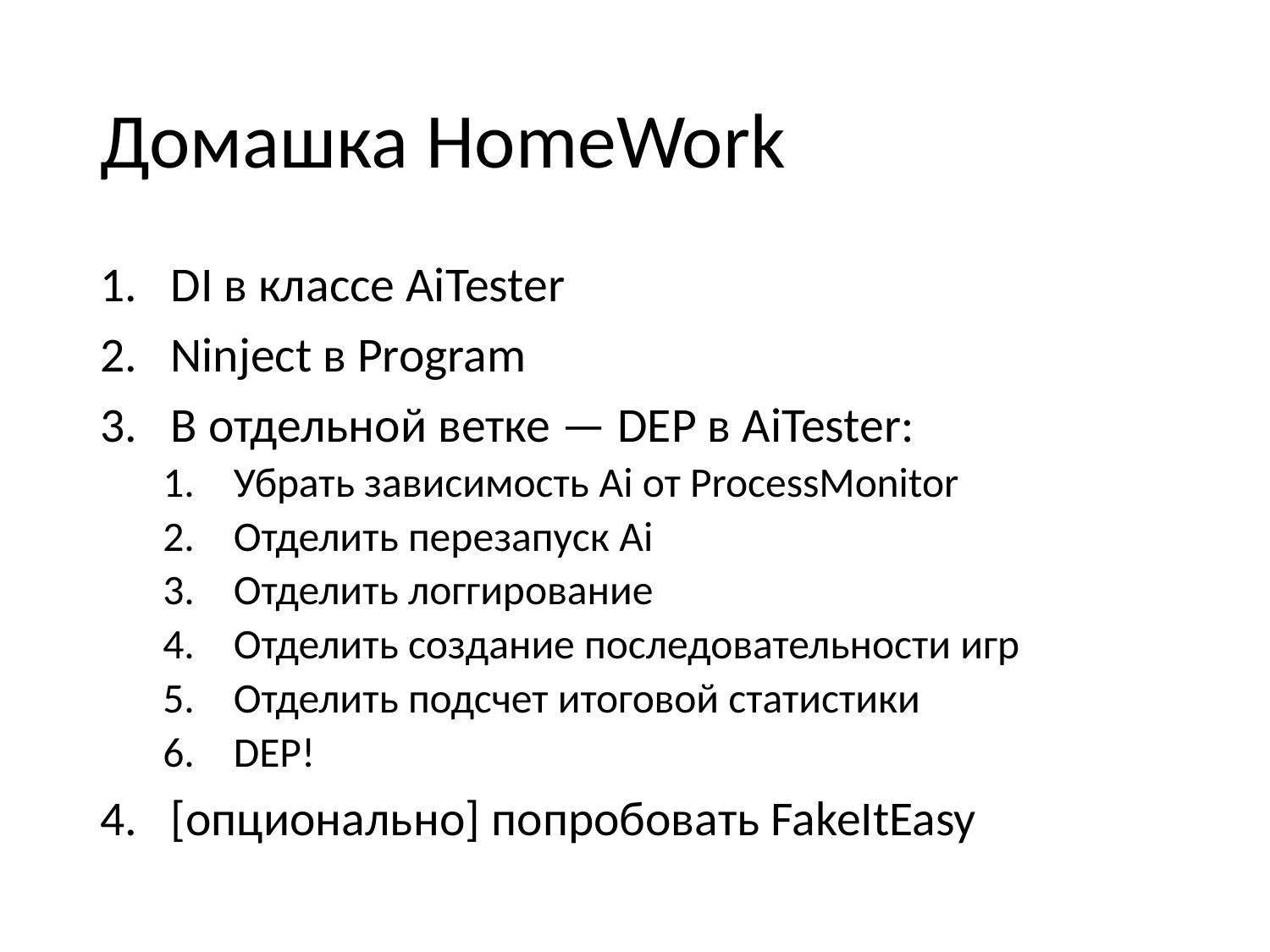

# Домашка HomeWork
DI в классе AiTester
Ninject в Program
В отдельной ветке — DEP в AiTester:
Убрать зависимость Ai от ProcessMonitor
Отделить перезапуск Ai
Отделить логгирование
Отделить создание последовательности игр
Отделить подсчет итоговой статистики
DEP!
[опционально] попробовать FakeItEasy